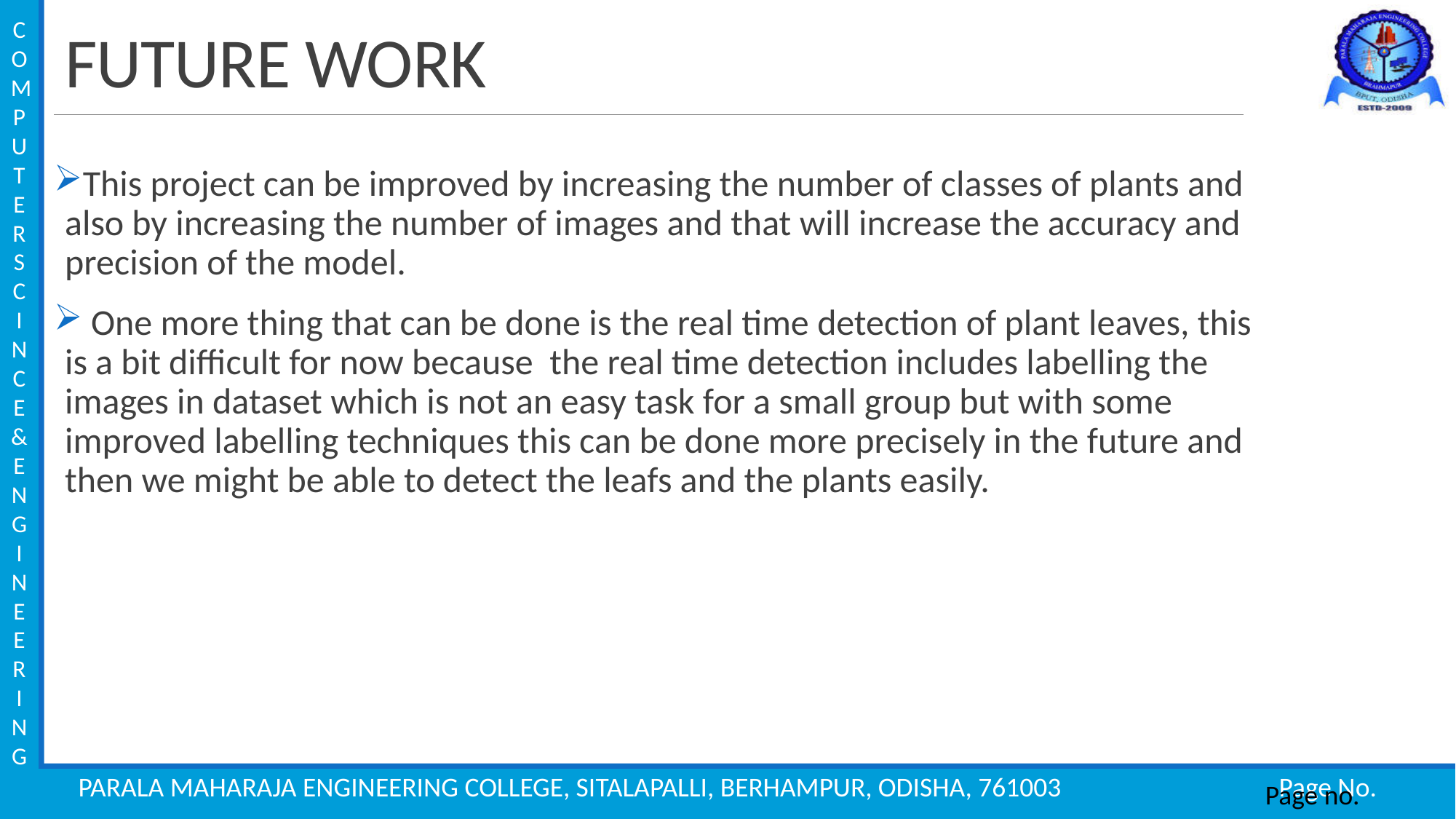

# FUTURE WORK
This project can be improved by increasing the number of classes of plants and also by increasing the number of images and that will increase the accuracy and precision of the model.
 One more thing that can be done is the real time detection of plant leaves, this is a bit difficult for now because  the real time detection includes labelling the images in dataset which is not an easy task for a small group but with some improved labelling techniques this can be done more precisely in the future and then we might be able to detect the leafs and the plants easily.
Page no.